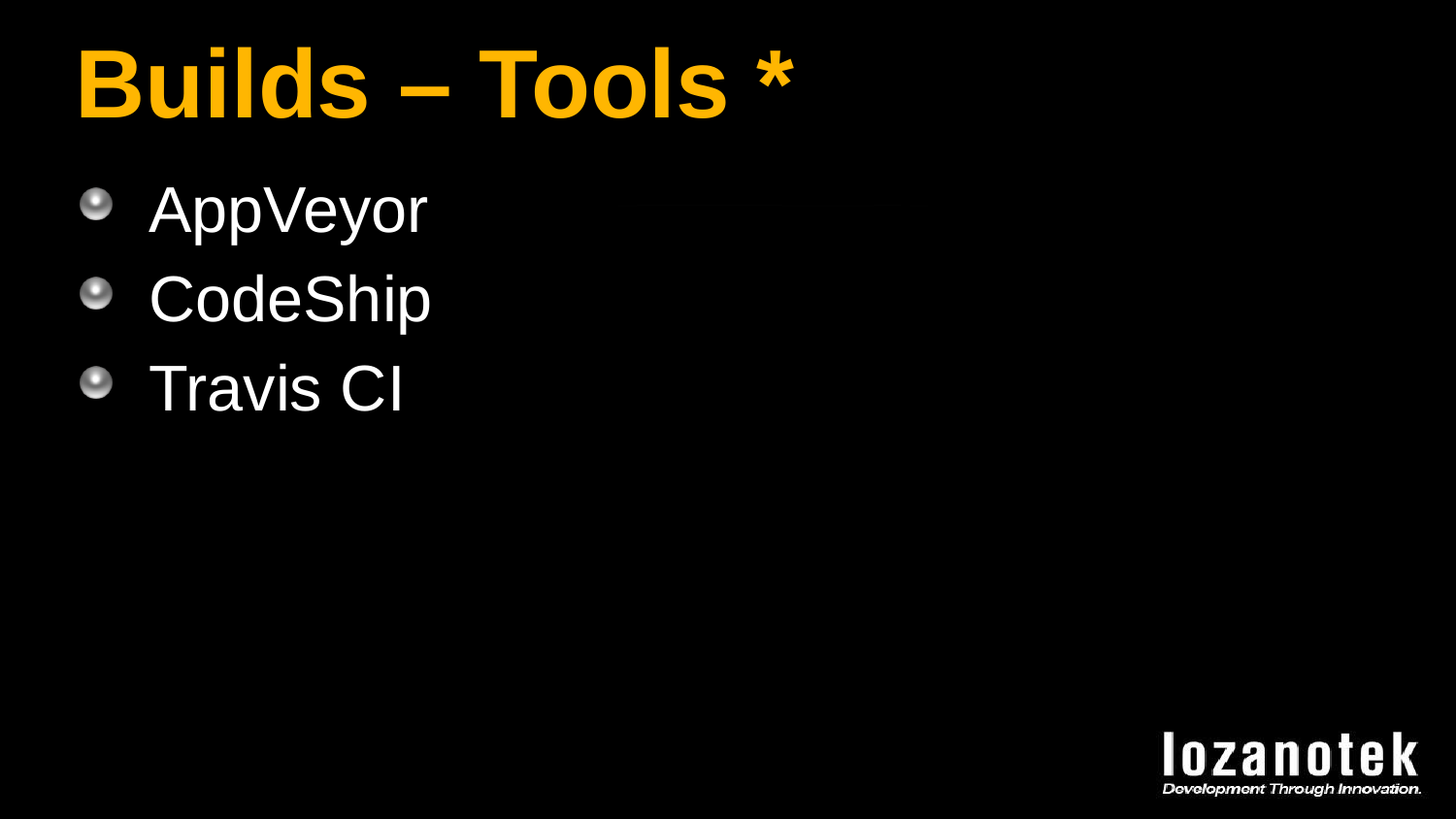

# Builds – Tools *
AppVeyor
CodeShip
Travis CI